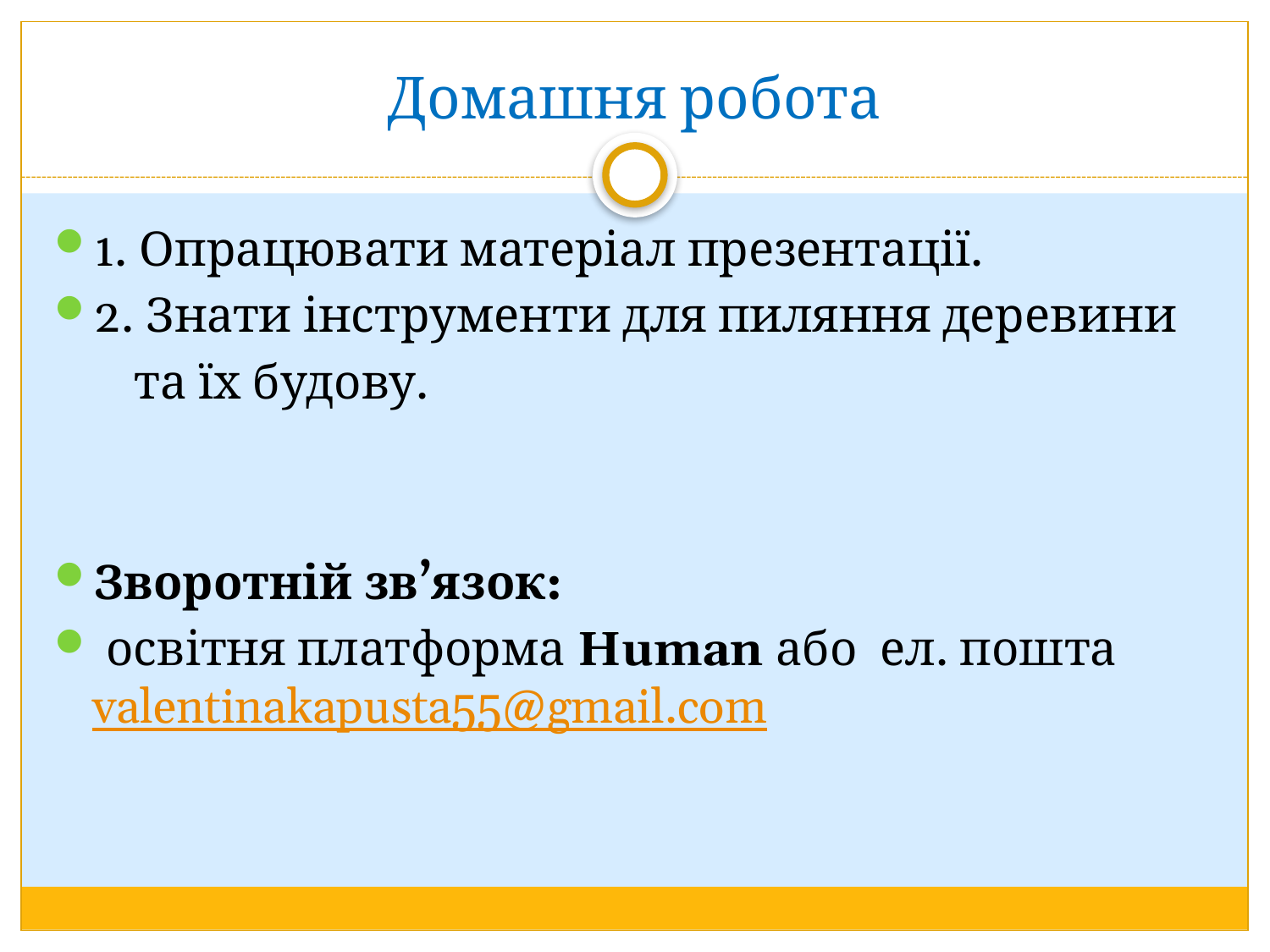

# Домашня робота
1. Опрацювати матеріал презентації.
2. Знати інструменти для пиляння деревини
       та їх будову.

Зворотній зв’язок:
 освітня платформа Human або  ел. пошта valentinakapusta55@gmail.com